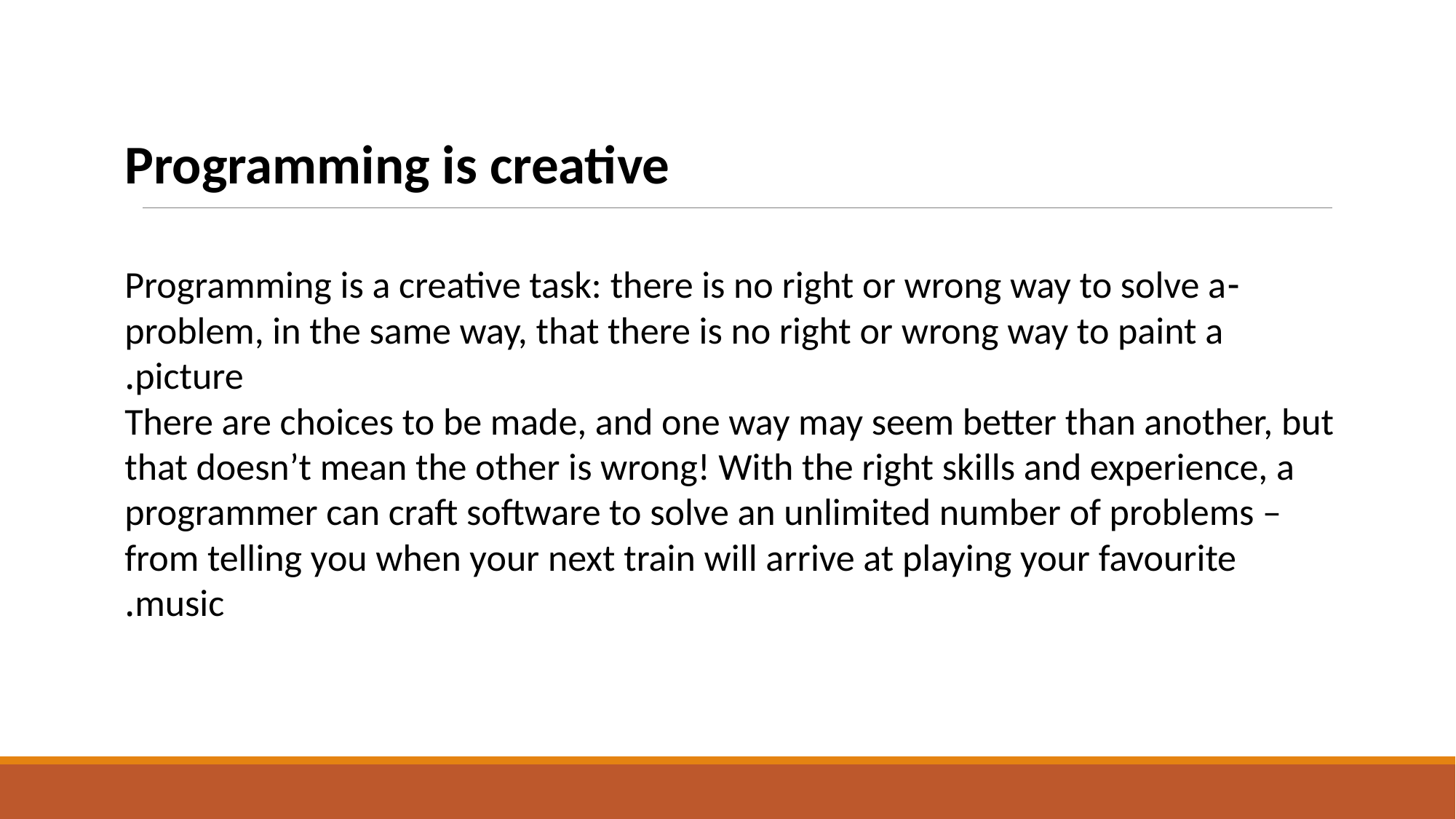

Programming is creative

-Programming is a creative task: there is no right or wrong way to solve a problem, in the same way, that there is no right or wrong way to paint a picture.
There are choices to be made, and one way may seem better than another, but that doesn’t mean the other is wrong! With the right skills and experience, a programmer can craft software to solve an unlimited number of problems – from telling you when your next train will arrive at playing your favourite music.